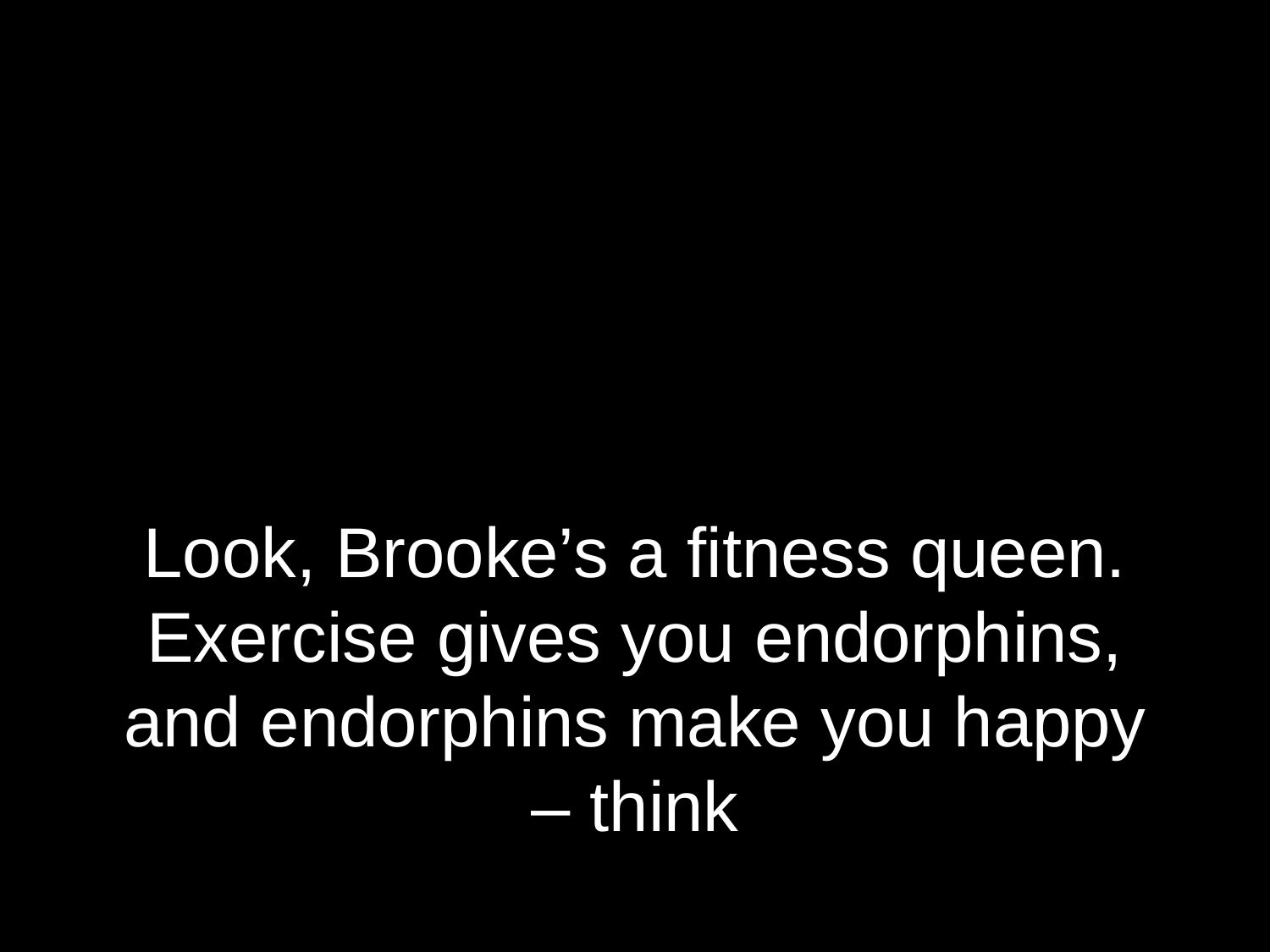

# Look, Brooke’s a fitness queen. Exercise gives you endorphins, and endorphins make you happy – think